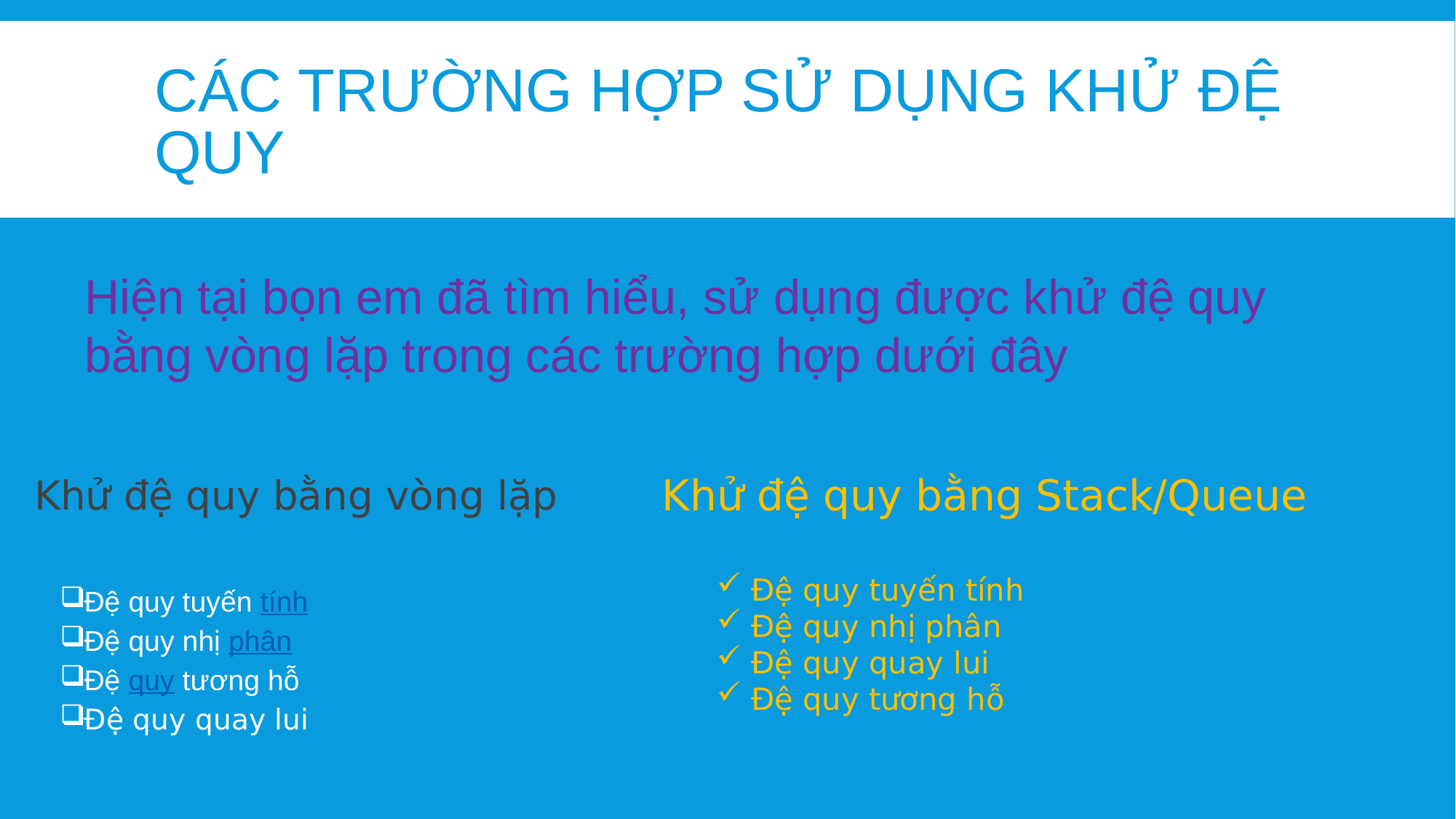

# Các trường hợp sử dụng khử đệ quy
Hiện tại bọn em đã tìm hiểu, sử dụng được khử đệ quy bằng vòng lặp trong các trường hợp dưới đây
Khử đệ quy bằng Stack/Queue

Đệ quy tuyến tính
Đệ quy nhị phân
Đệ quy quay lui
Đệ quy tương hỗ

Khử đệ quy bằng vòng lặp

Đệ quy tuyến tính
Đệ quy nhị phân
Đệ quy tương hỗ
Đệ quy quay lui